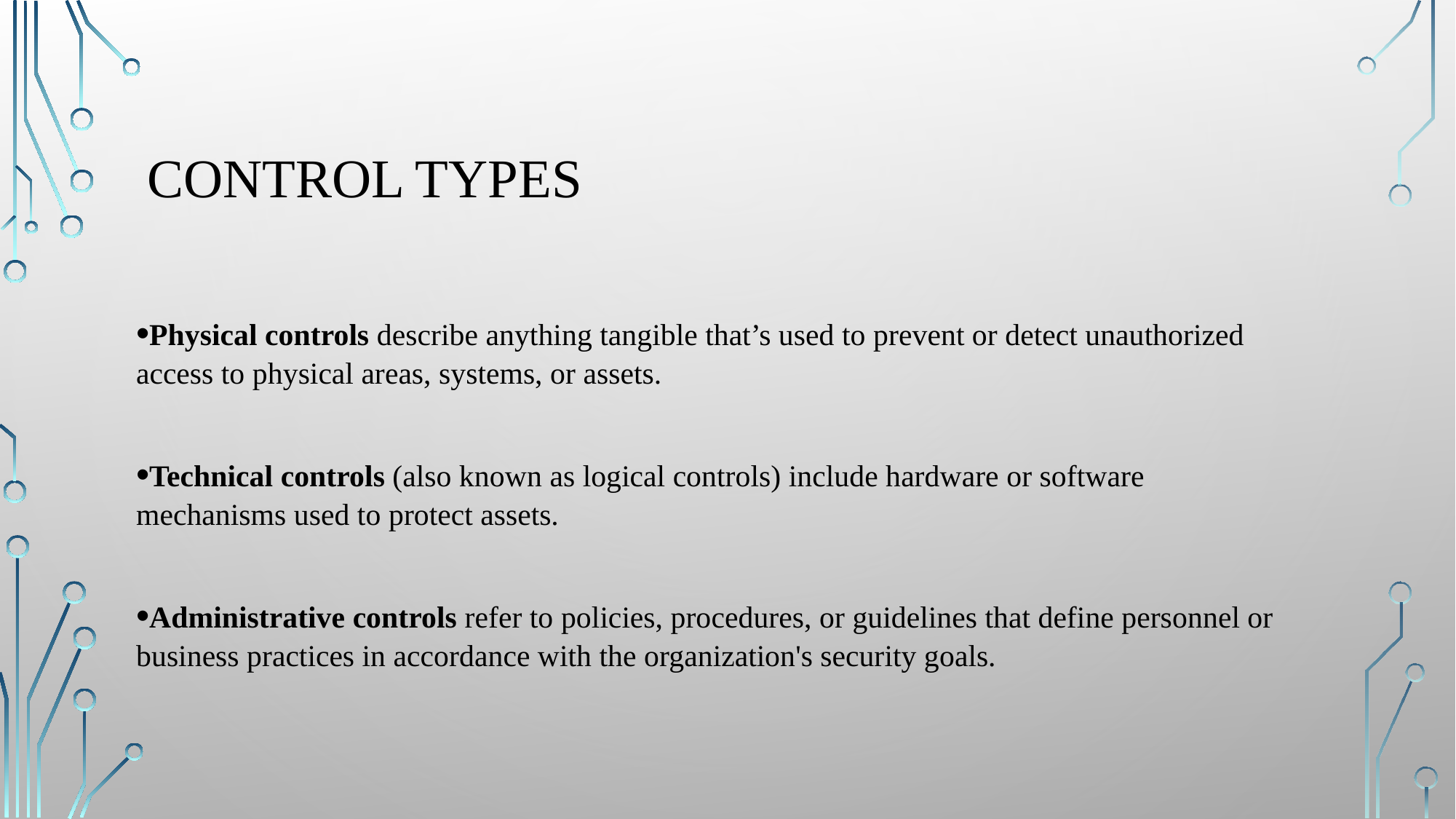

# Control Types
Physical controls describe anything tangible that’s used to prevent or detect unauthorized access to physical areas, systems, or assets.

Technical controls (also known as logical controls) include hardware or software mechanisms used to protect assets.

Administrative controls refer to policies, procedures, or guidelines that define personnel or business practices in accordance with the organization's security goals.